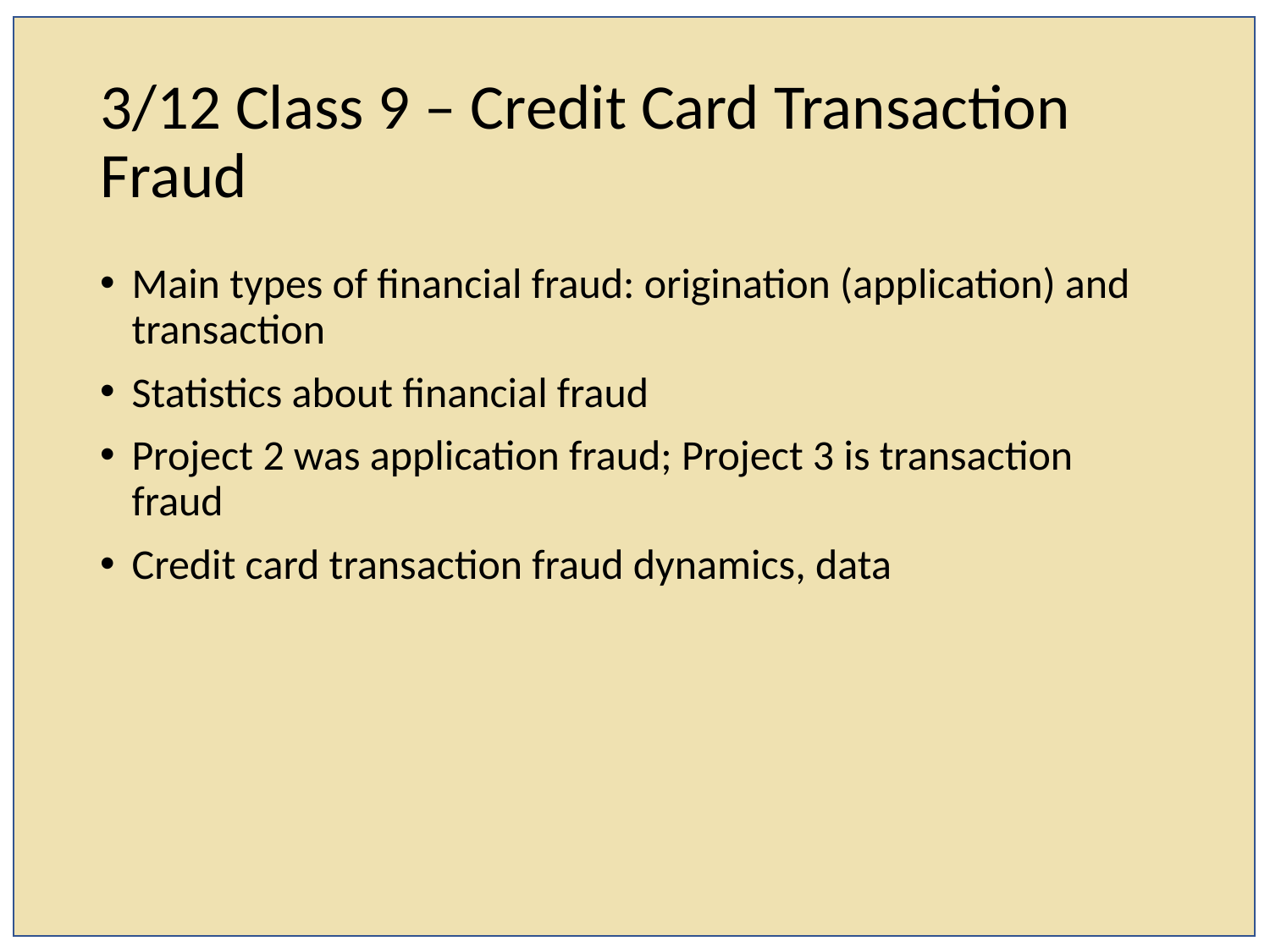

# 3/12 Class 9 – Credit Card Transaction Fraud
Main types of financial fraud: origination (application) and transaction
Statistics about financial fraud
Project 2 was application fraud; Project 3 is transaction fraud
Credit card transaction fraud dynamics, data

1